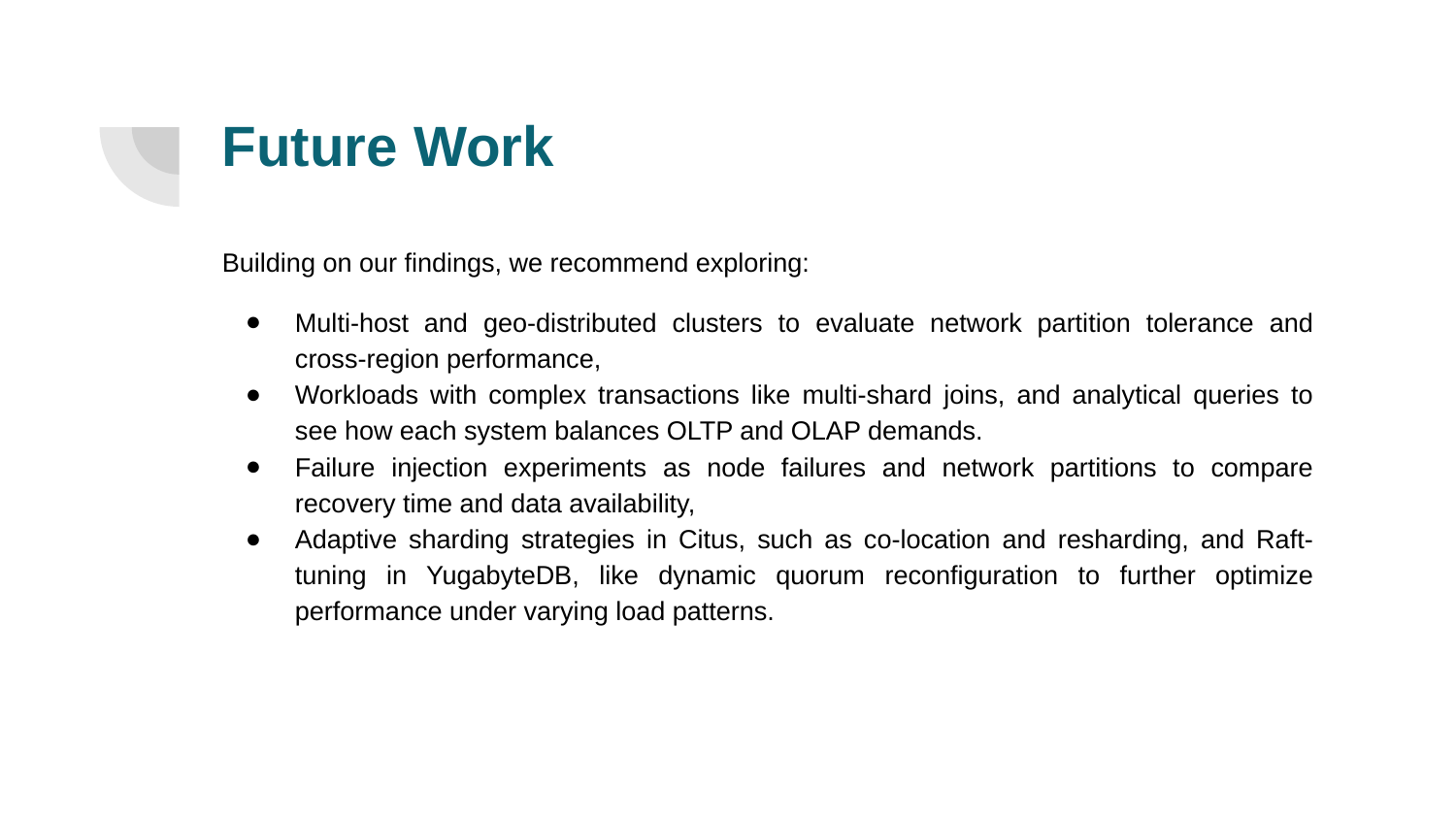

# Future Work
Building on our findings, we recommend exploring:
Multi-host and geo-distributed clusters to evaluate network partition tolerance and cross-region performance,
Workloads with complex transactions like multi-shard joins, and analytical queries to see how each system balances OLTP and OLAP demands.
Failure injection experiments as node failures and network partitions to compare recovery time and data availability,
Adaptive sharding strategies in Citus, such as co-location and resharding, and Raft-tuning in YugabyteDB, like dynamic quorum reconfiguration to further optimize performance under varying load patterns.